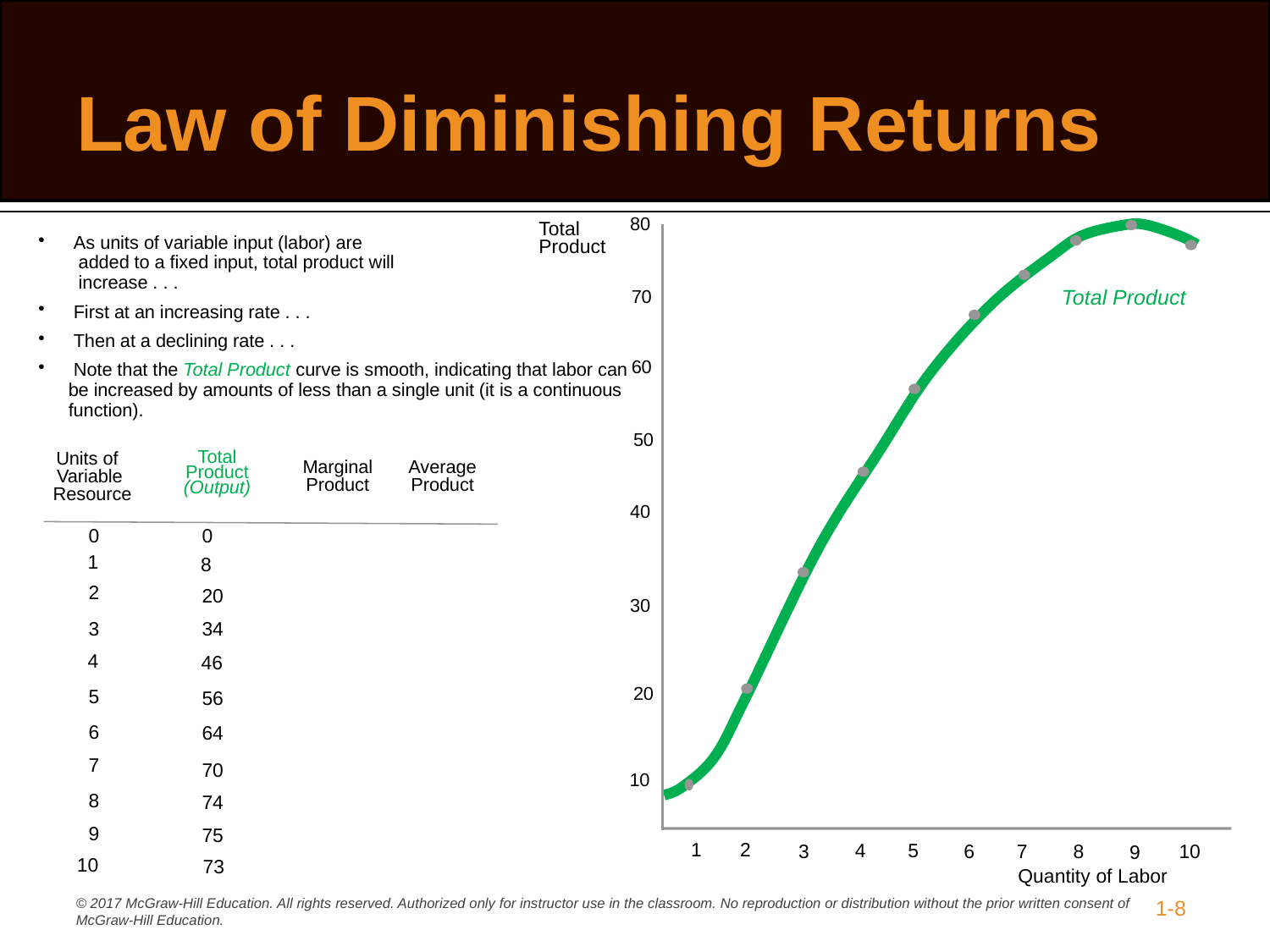

# Law of Diminishing Returns
80
Total
Product

Total Product

 As units of variable input (labor) are
  added to a fixed input, total product will
  increase . . .
 First at an increasing rate . . .
 Then at a declining rate . . .
 Note that the Total Product curve is smooth, indicating that labor can be increased by amounts of less than a single unit (it is a continuous function).

70

60

50
Units of
Variable
 Resource
Total
Product
(Output)
Average
Product
Marginal
Product

40
  0
0

  1
8

  2
20
30
  3
34
  4
46
20
  5
56

  6
64
  7
70
10

  8
74
  9
75

1
2
4
5
3
8
6
7
10
9
  10
73
Quantity of Labor